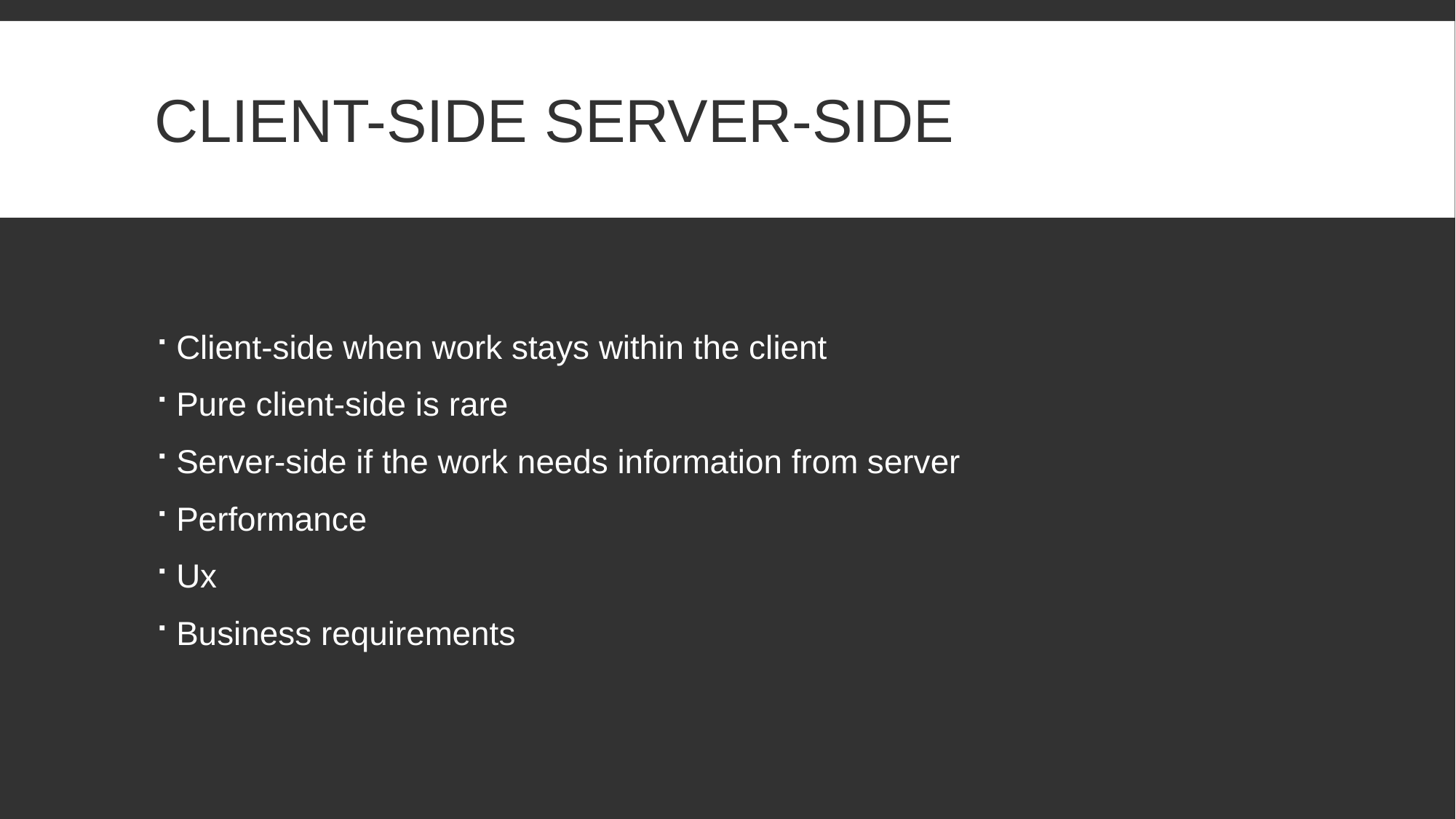

# Client-side server-side
Client-side when work stays within the client
Pure client-side is rare
Server-side if the work needs information from server
Performance
Ux
Business requirements